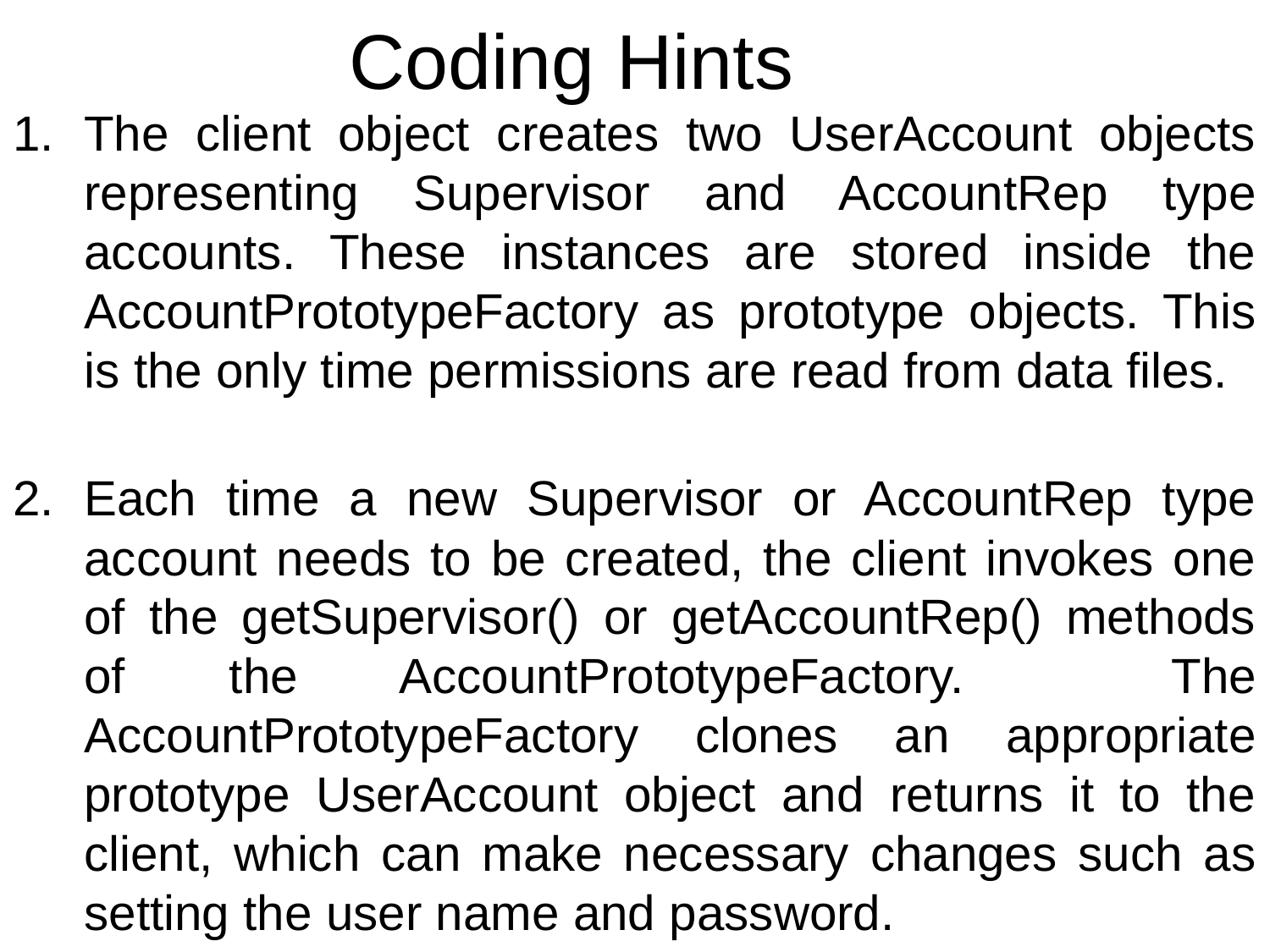

Coding Hints
The client object creates two UserAccount objects representing Supervisor and AccountRep type accounts. These instances are stored inside the AccountPrototypeFactory as prototype objects. This is the only time permissions are read from data files.
Each time a new Supervisor or AccountRep type account needs to be created, the client invokes one of the getSupervisor() or getAccountRep() methods of the AccountPrototypeFactory.  The AccountPrototypeFactory clones an appropriate prototype UserAccount object and returns it to the client, which can make necessary changes such as setting the user name and password.